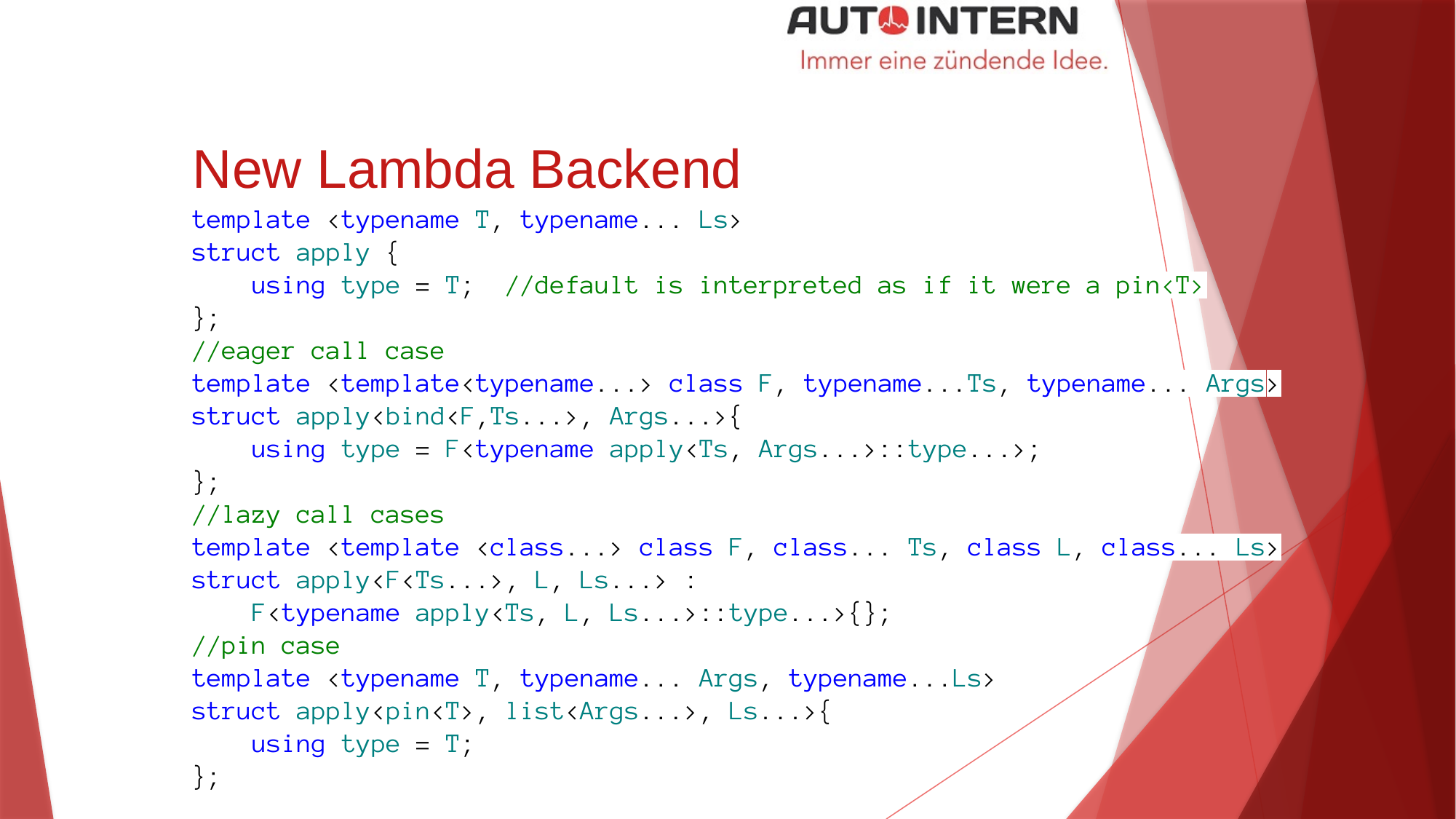

# New Lambda Backend
template <typename T, typename... Ls>
struct apply {
    using type = T;  //default is interpreted as if it were a pin<T>
};
//eager call case
template <template<typename...> class F, typename...Ts, typename... Args>
struct apply<bind<F,Ts...>, Args...>{
    using type = F<typename apply<Ts, Args...>::type...>;
};
//lazy call cases
template <template <class...> class F, class... Ts, class L, class... Ls>
struct apply<F<Ts...>, L, Ls...> :
    F<typename apply<Ts, L, Ls...>::type...>{};
//pin case
template <typename T, typename... Args, typename...Ls>
struct apply<pin<T>, list<Args...>, Ls...>{
    using type = T;
};